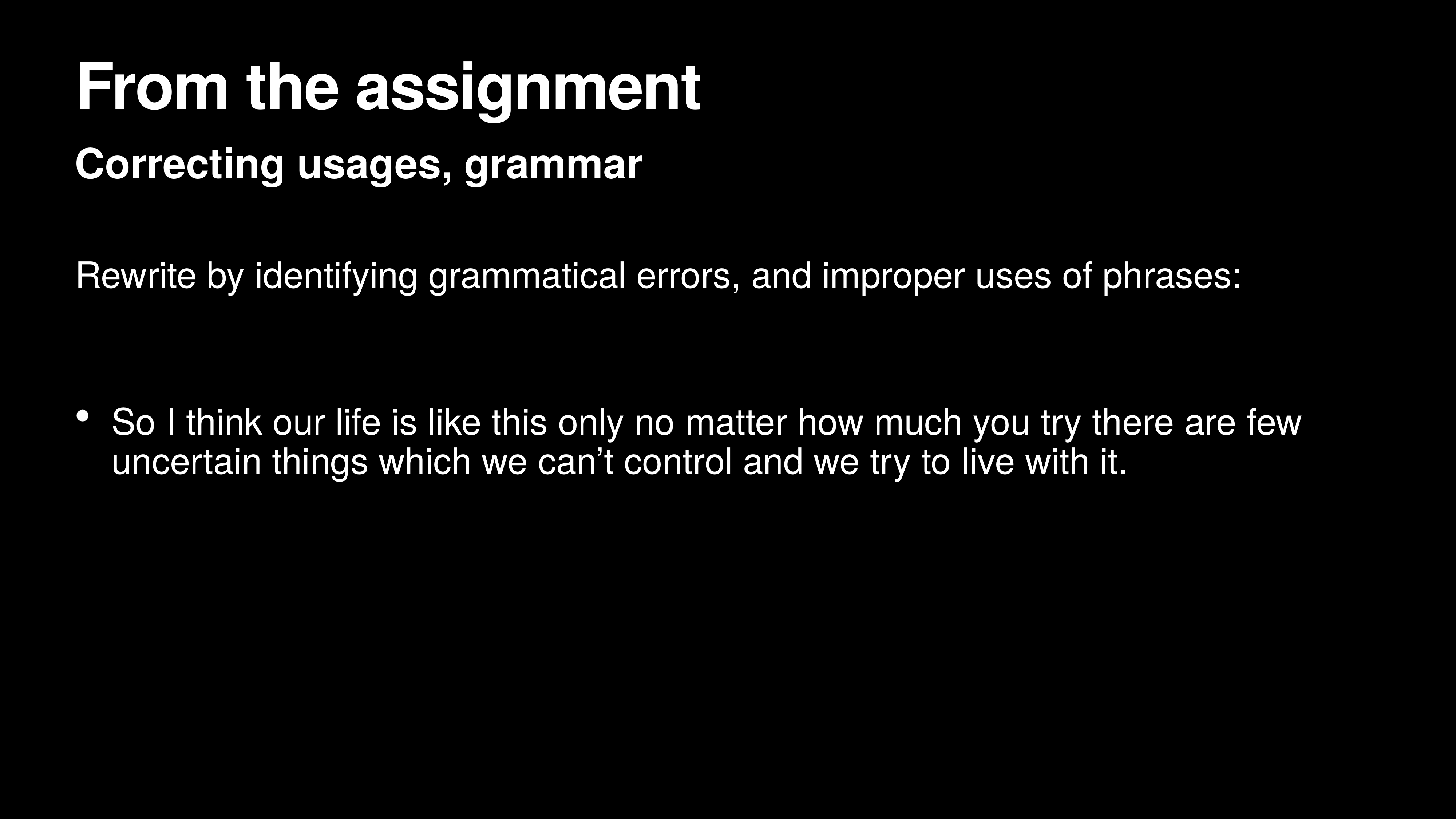

# From the assignment
Correcting usages, grammar
Rewrite by identifying grammatical errors, and improper uses of phrases:

So I think our life is like this only no matter how much you try there are few uncertain things which we can’t control and we try to live with it.